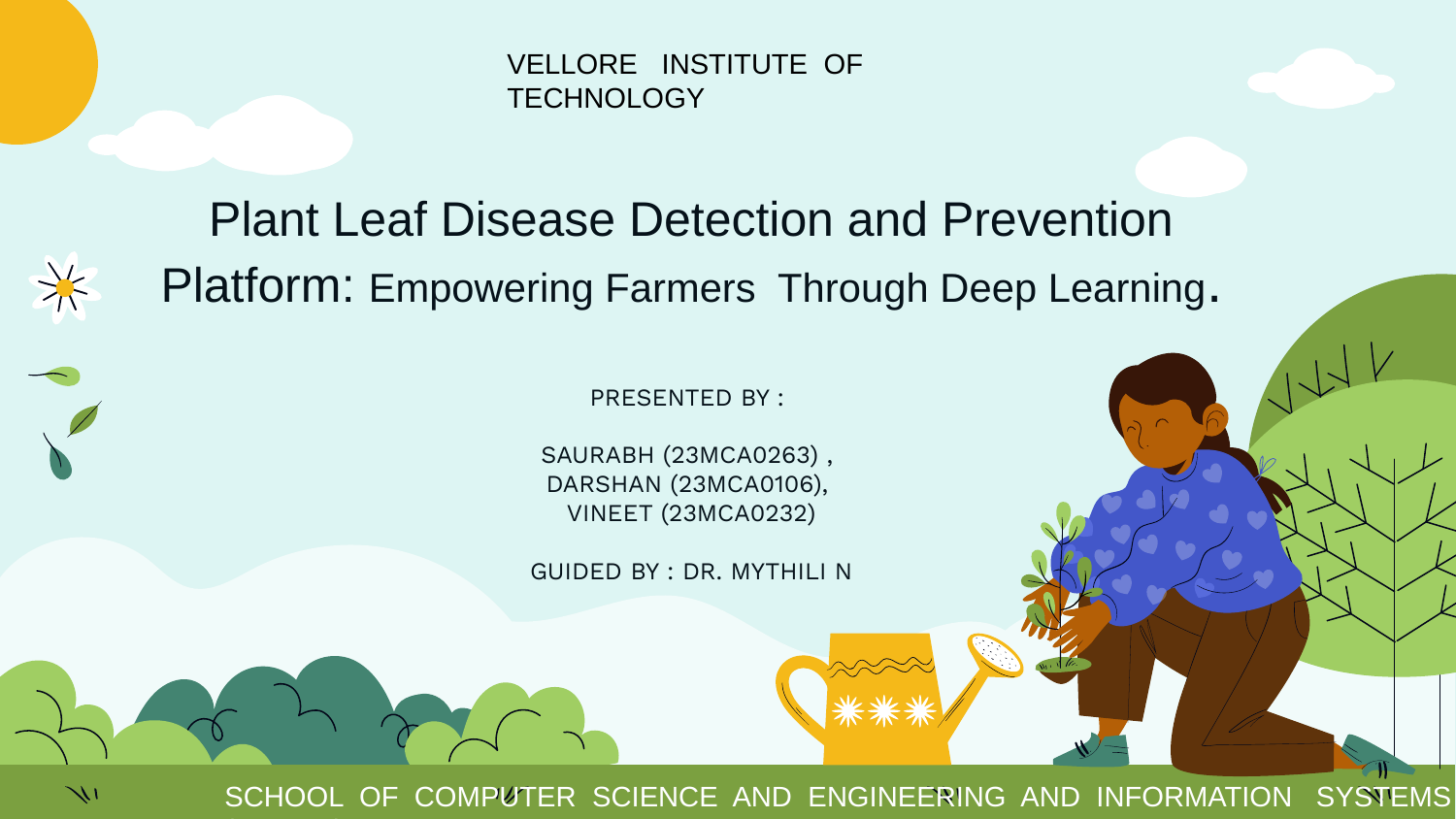

VELLORE   INSTITUTE  OF   TECHNOLOGY

# Plant Leaf Disease Detection and Prevention Platform: Empowering Farmers  Through Deep Learning. PRESENTED BY : SAURABH (23MCA0263) , DARSHAN (23MCA0106), VINEET (23MCA0232) GUIDED BY : DR. MYTHILI N

SCHOOL  OF  COMPUTER  SCIENCE  AND  ENGINEERING  AND  INFORMATION   SYSTEMS (SCORE)